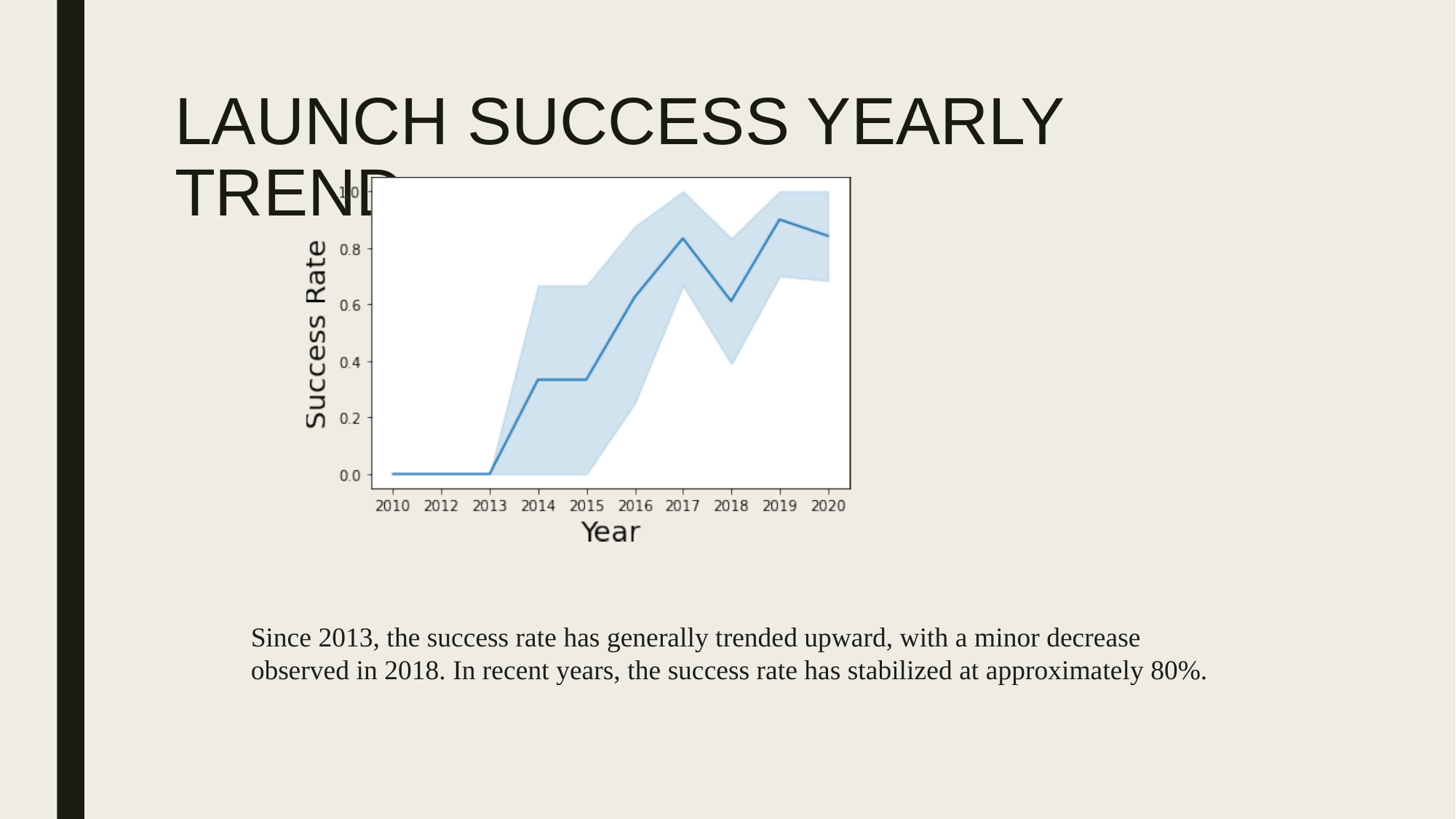

# LAUNCH SUCCESS YEARLY TREND

Since 2013, the success rate has generally trended upward, with a minor decrease observed in 2018. In recent years, the success rate has stabilized at approximately 80%.